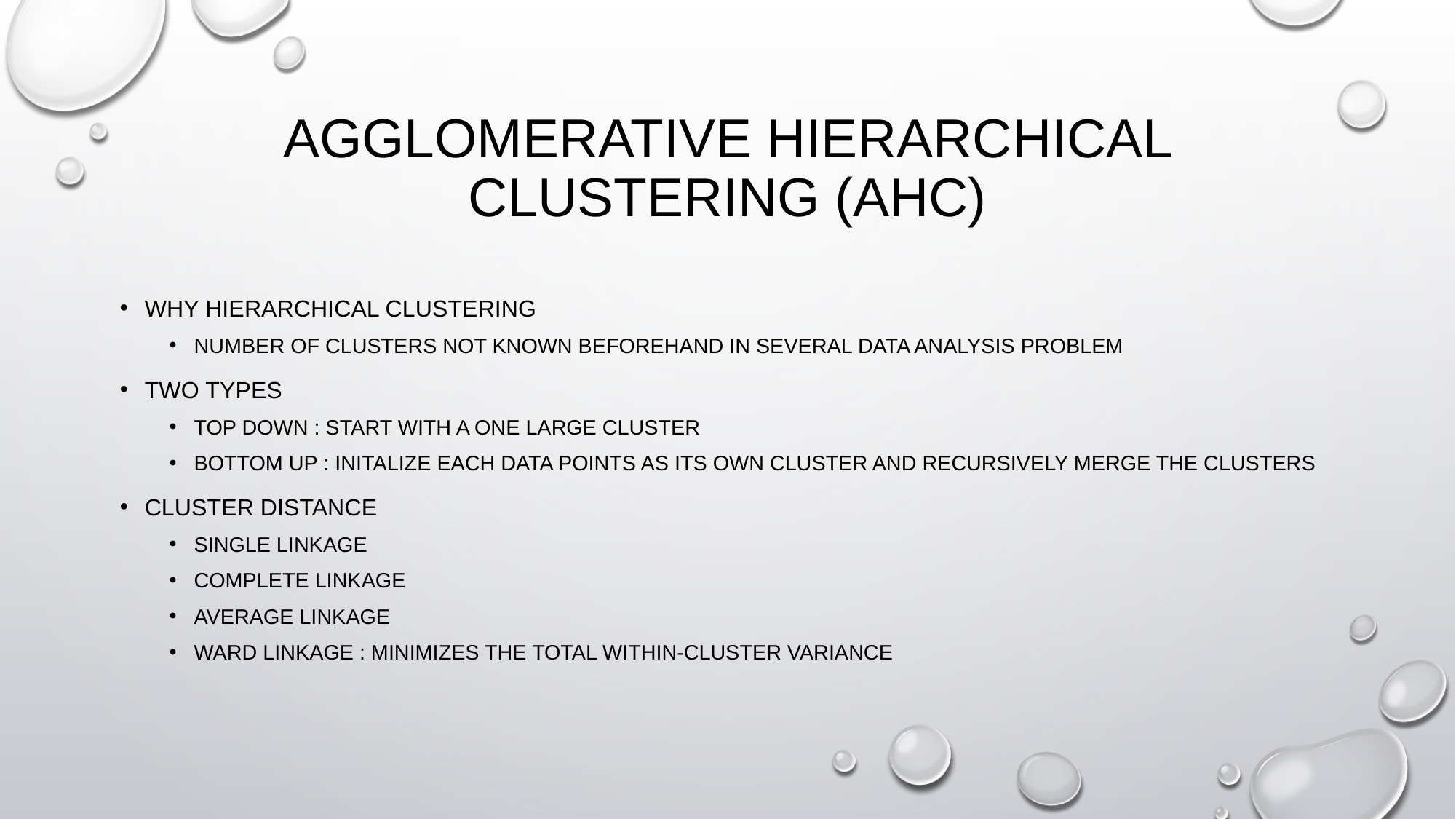

# Agglomerative Hierarchical Clustering (AHC)
WHY Hierarchical Clustering
NUMBER OF CLUSTERS NOT KNOWN BEFOREHAND IN SEVERAL DATA ANALYSIS PROBLEM
TWO TYPES
TOP DOWN : START WITH A ONE LARGE CLUSTER
BOTTOM UP : INITALIZE EACH DATA POINTS AS ITS OWN CLUSTER AND RECURSIVELY MERGE THE CLUSTERS
CLUSTER DISTANCE
SINGLE LINKAGE
COMPLETE LINKAGE
AVERAGE LINKAGE
WARD LINKAGE : minimizes the total within-cluster variance